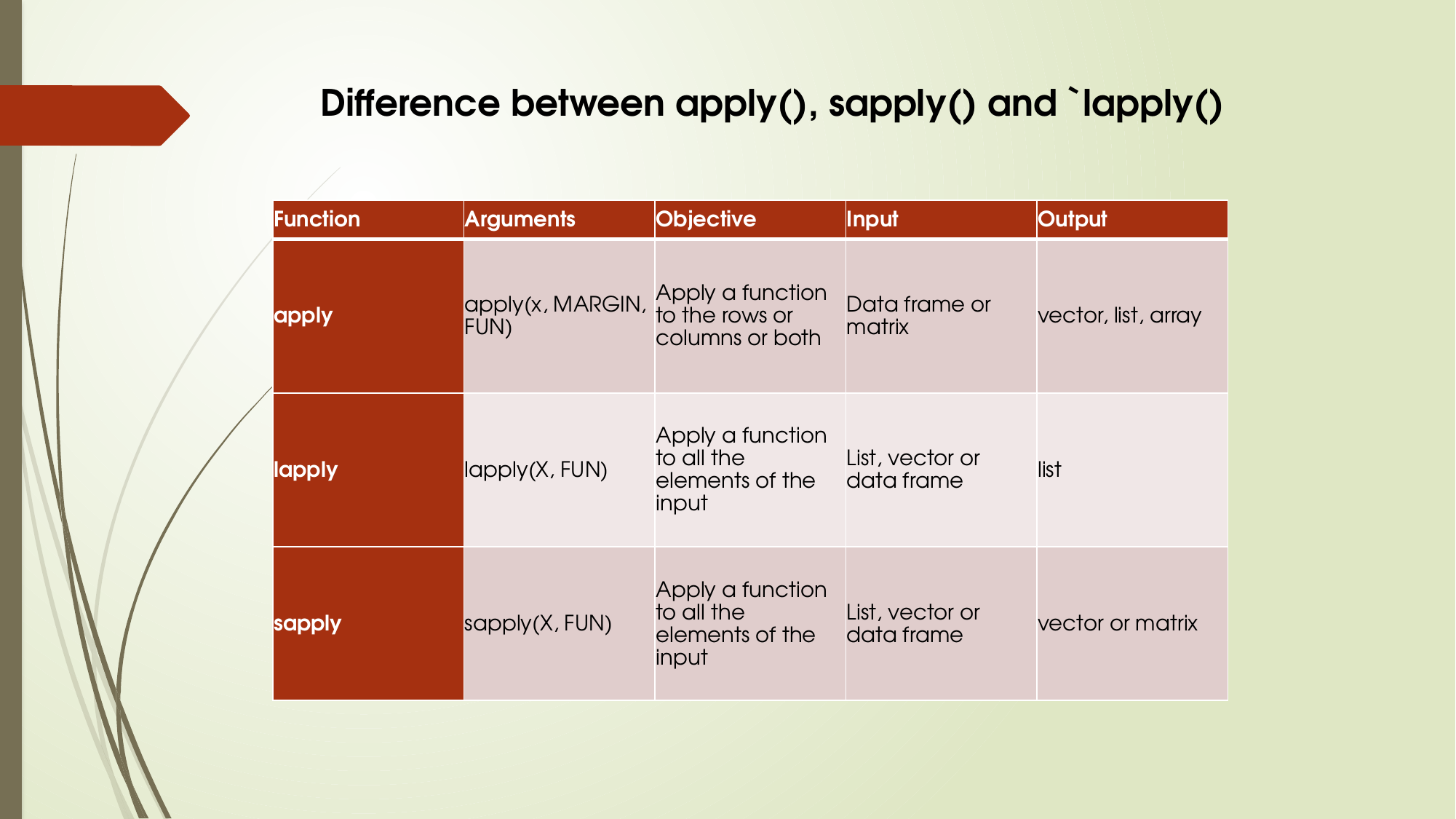

# Difference between apply(), sapply() and `lapply()
| Function | Arguments | Objective | Input | Output |
| --- | --- | --- | --- | --- |
| apply | apply(x, MARGIN, FUN) | Apply a function to the rows or columns or both | Data frame or matrix | vector, list, array |
| lapply | lapply(X, FUN) | Apply a function to all the elements of the input | List, vector or data frame | list |
| sapply | sapply(X, FUN) | Apply a function to all the elements of the input | List, vector or data frame | vector or matrix |